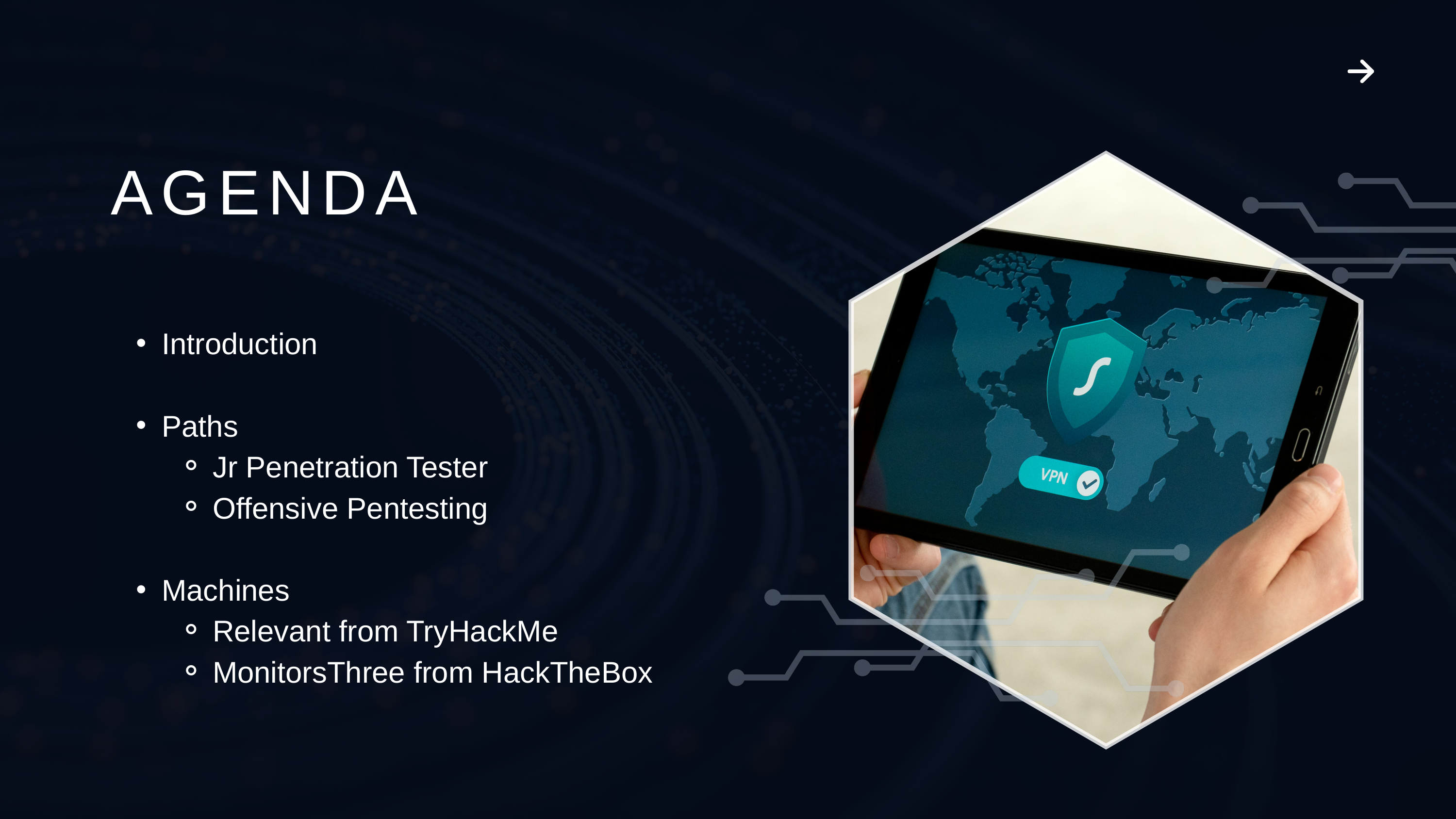

AGENDA
Introduction

Paths
Jr Penetration Tester
Offensive Pentesting

Machines
Relevant from TryHackMe
MonitorsThree from HackTheBox